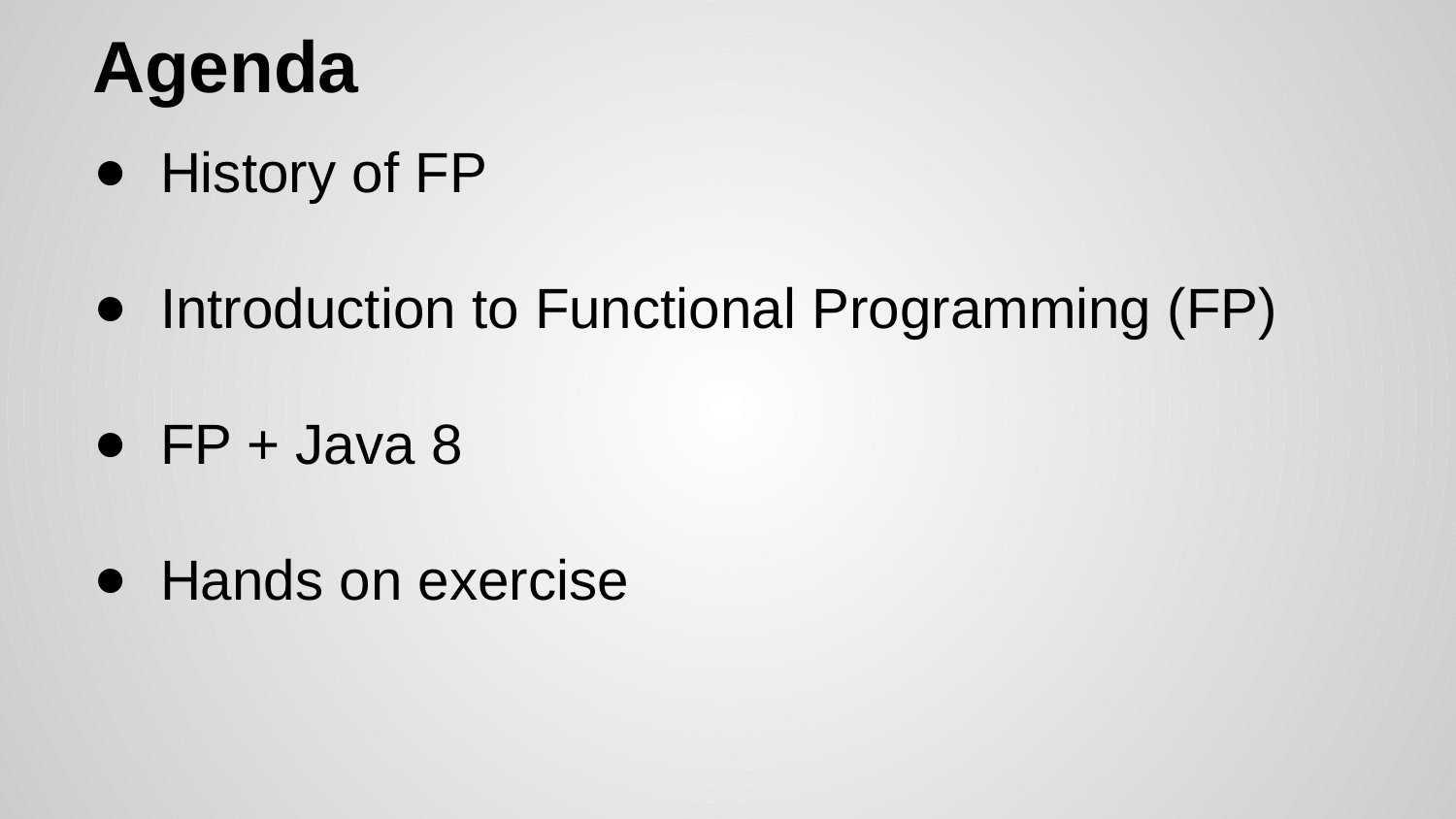

# Agenda
History of FP

Introduction to Functional Programming (FP)

FP + Java 8

Hands on exercise